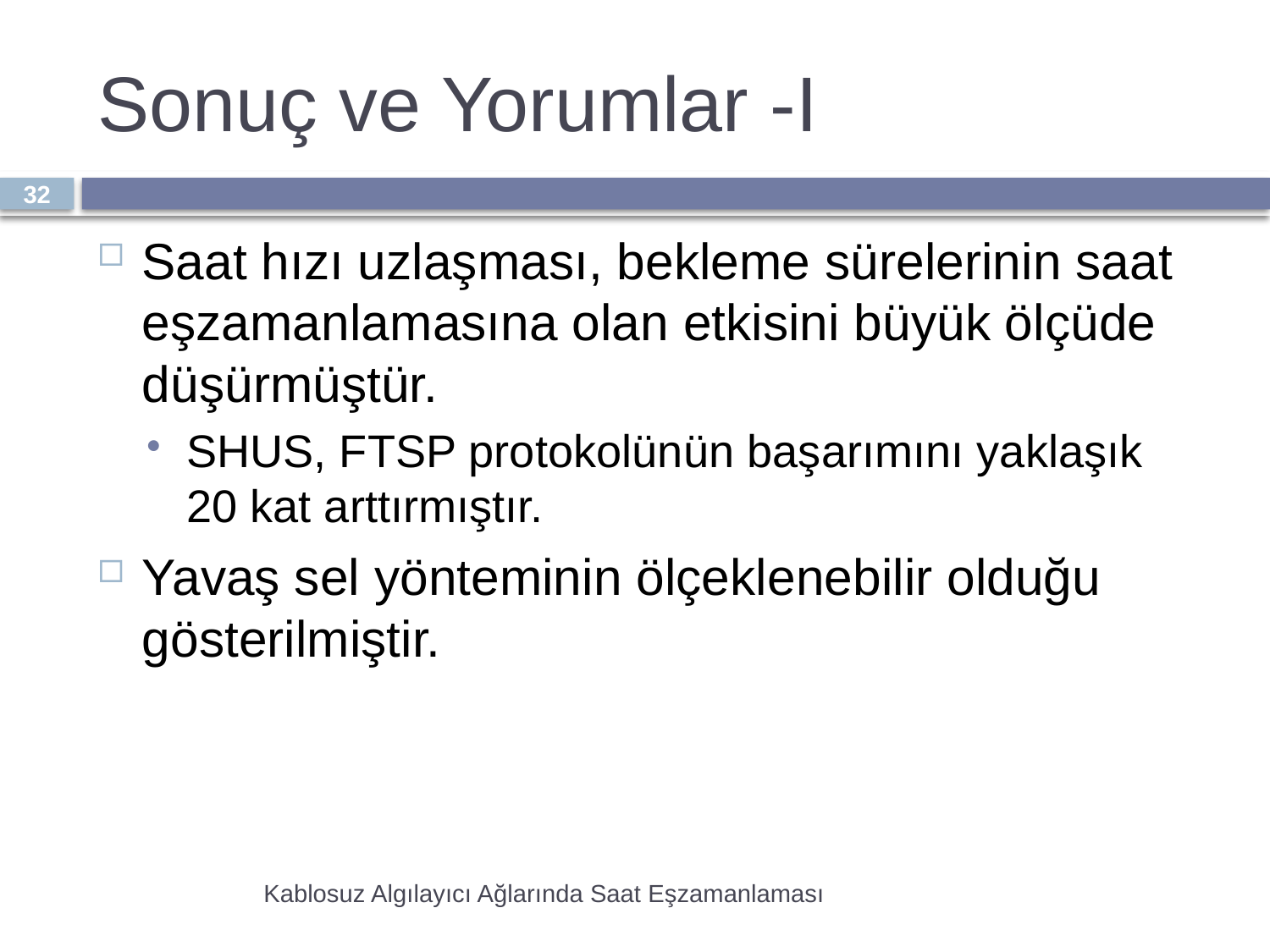

# Sonuç ve Yorumlar -I
32
Saat hızı uzlaşması, bekleme sürelerinin saat eşzamanlamasına olan etkisini büyük ölçüde düşürmüştür.
SHUS, FTSP protokolünün başarımını yaklaşık 20 kat arttırmıştır.
Yavaş sel yönteminin ölçeklenebilir olduğu gösterilmiştir.

Kablosuz Algılayıcı Ağlarında Saat Eşzamanlaması